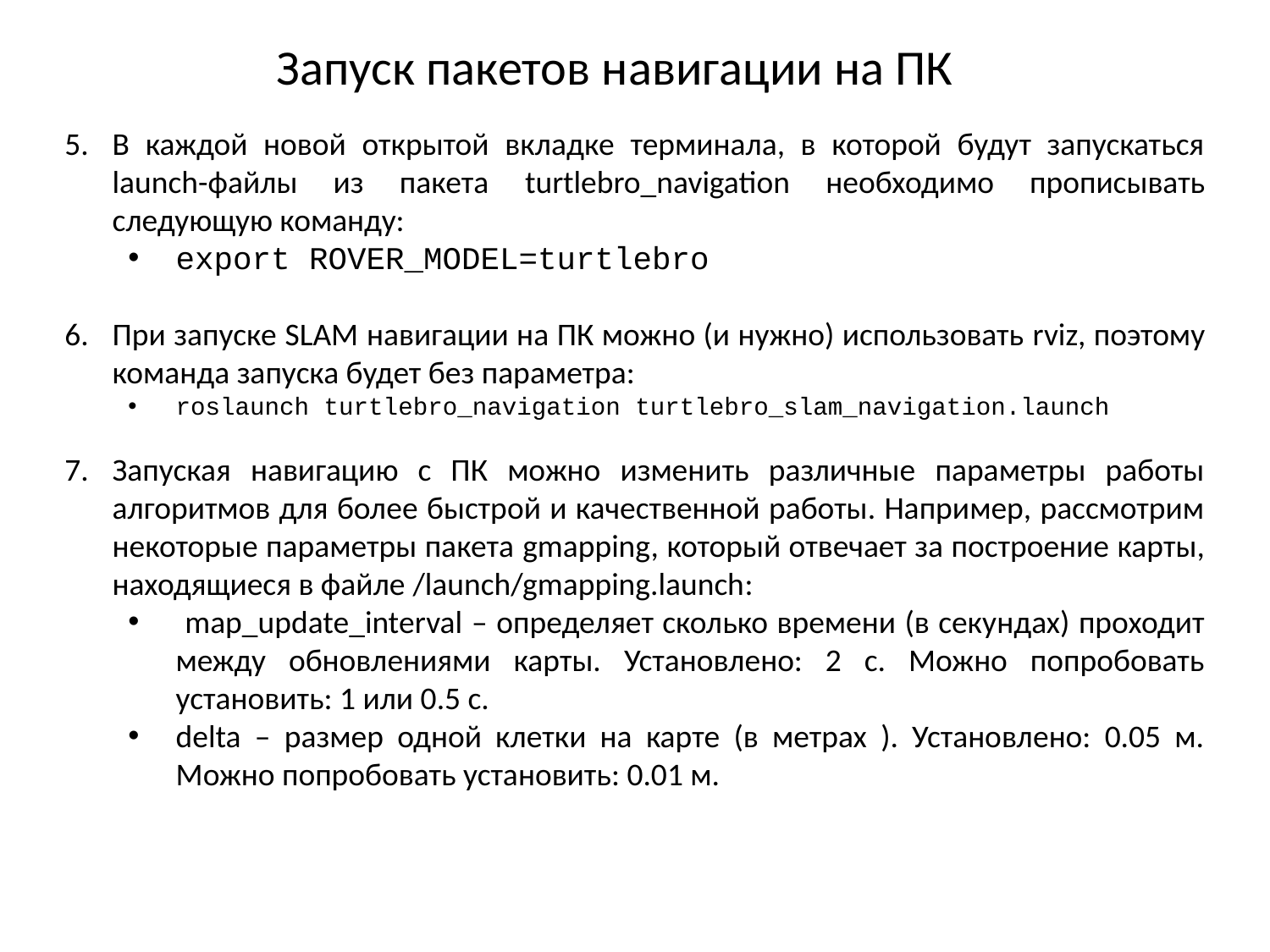

# Запуск пакетов навигации на ПК
В каждой новой открытой вкладке терминала, в которой будут запускаться launch-файлы из пакета turtlebro_navigation необходимо прописывать следующую команду:
export ROVER_MODEL=turtlebro

При запуске SLAM навигации на ПК можно (и нужно) использовать rviz, поэтому команда запуска будет без параметра:
roslaunch turtlebro_navigation turtlebro_slam_navigation.launch

Запуская навигацию с ПК можно изменить различные параметры работы алгоритмов для более быстрой и качественной работы. Например, рассмотрим некоторые параметры пакета gmapping, который отвечает за построение карты, находящиеся в файле /launch/gmapping.launch:
 map_update_interval – определяет сколько времени (в секундах) проходит между обновлениями карты. Установлено: 2 с. Можно попробовать установить: 1 или 0.5 с.
delta – размер одной клетки на карте (в метрах ). Установлено: 0.05 м. Можно попробовать установить: 0.01 м.